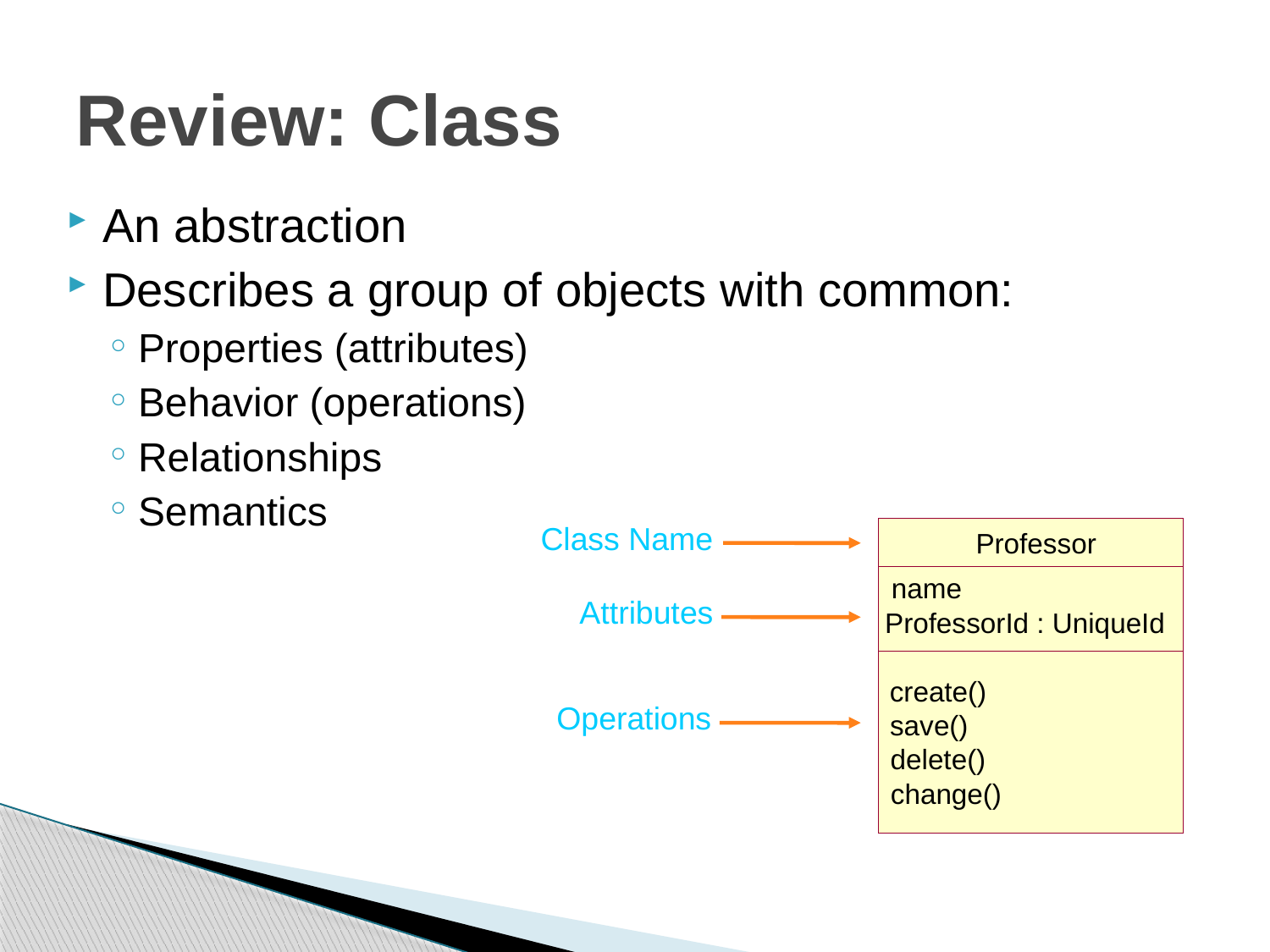

# Review: Class
An abstraction
Describes a group of objects with common:
Properties (attributes)
Behavior (operations)
Relationships
Semantics
Class Name

Professor

name
Attributes
ProfessorId : UniqueId

create()
Operations
save()

delete()
change()